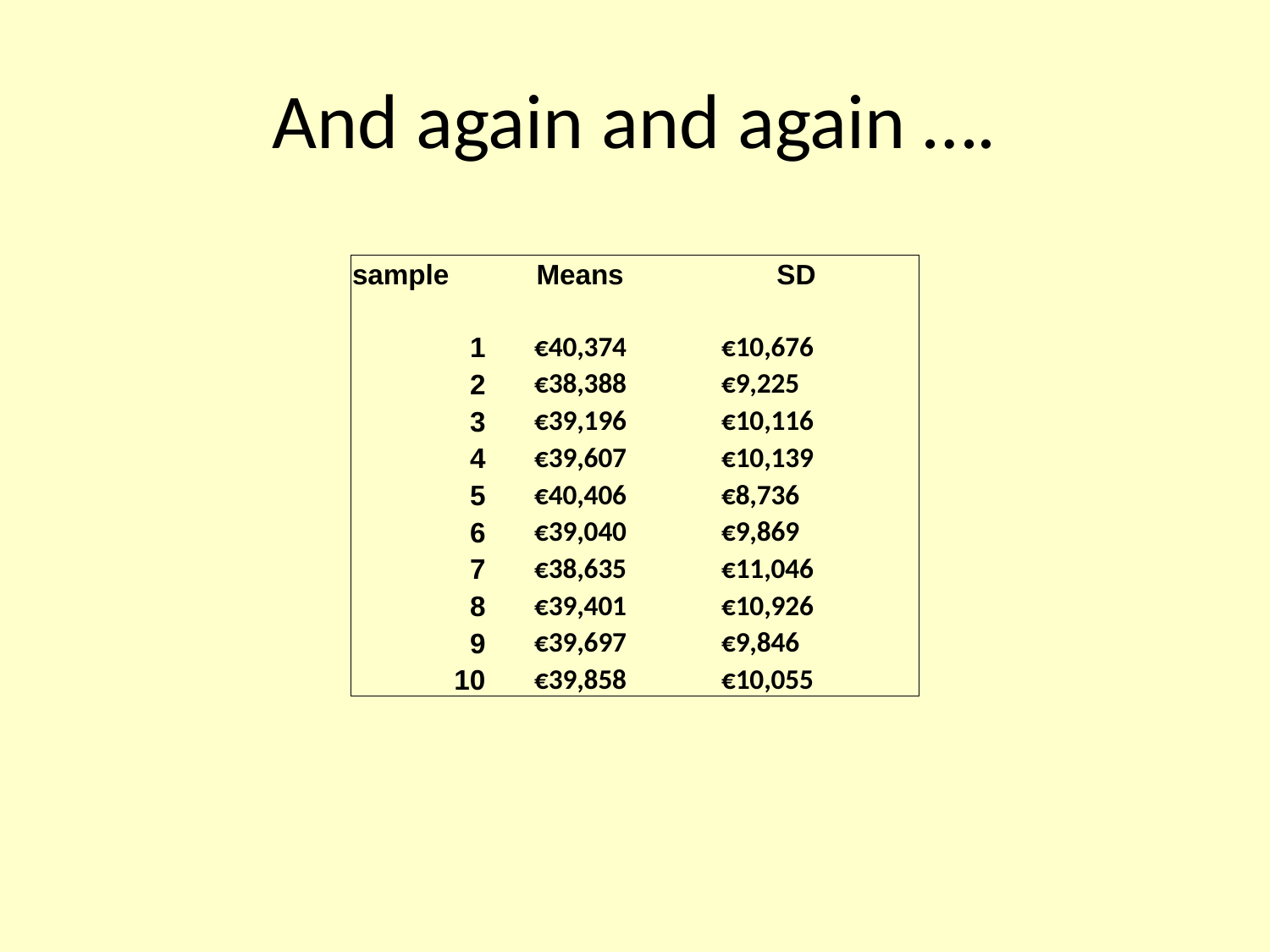

# And again and again ….
| sample | Means | SD |
| --- | --- | --- |
|  |  |  |
| 1 | €40,374 | €10,676 |
| 2 | €38,388 | €9,225 |
| 3 | €39,196 | €10,116 |
| 4 | €39,607 | €10,139 |
| 5 | €40,406 | €8,736 |
| 6 | €39,040 | €9,869 |
| 7 | €38,635 | €11,046 |
| 8 | €39,401 | €10,926 |
| 9 | €39,697 | €9,846 |
| 10 | €39,858 | €10,055 |